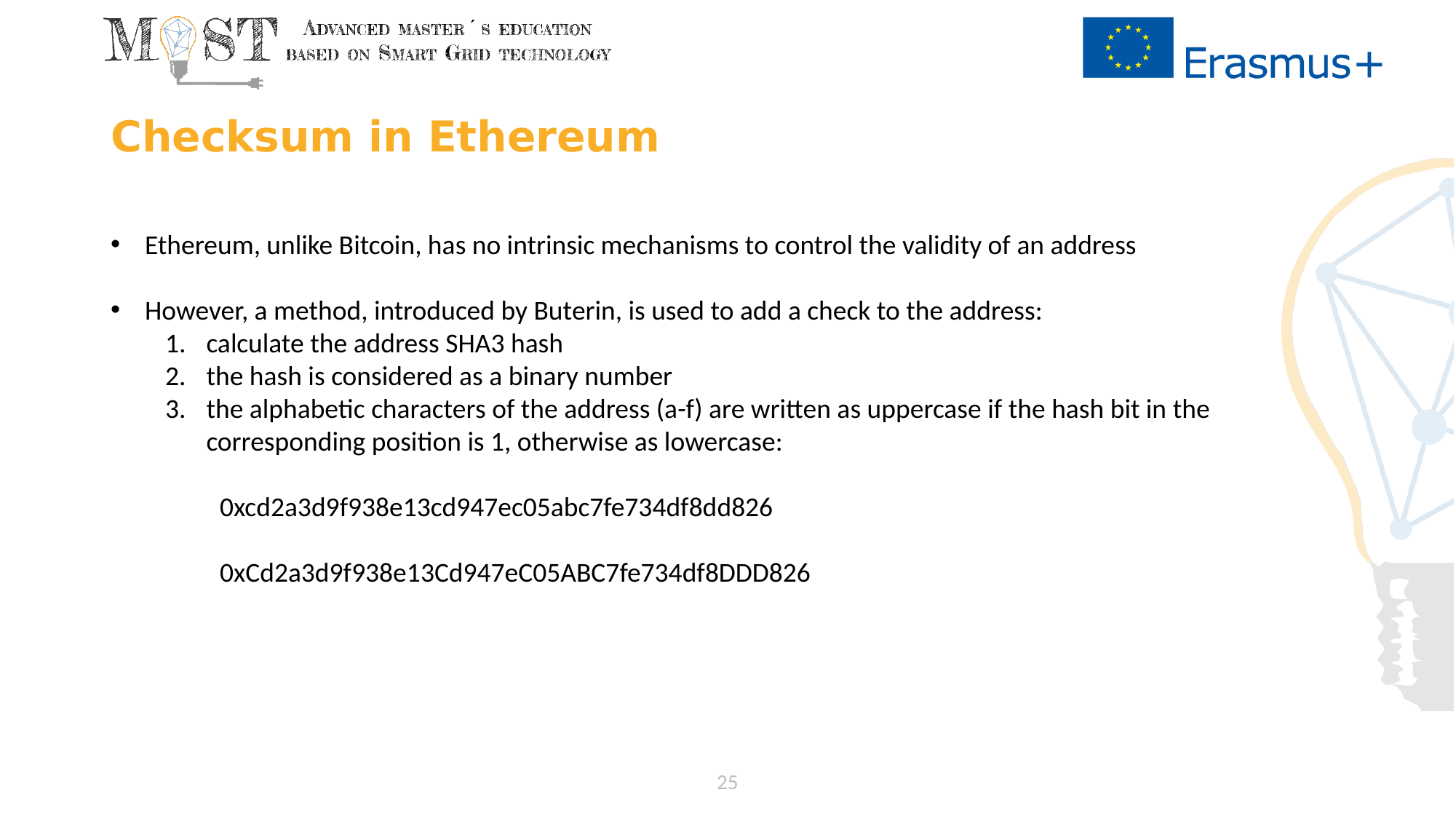

# Checksum in Ethereum
Ethereum, unlike Bitcoin, has no intrinsic mechanisms to control the validity of an address

However, a method, introduced by Buterin, is used to add a check to the address:
calculate the address SHA3 hash
the hash is considered as a binary number
the alphabetic characters of the address (a-f) are written as uppercase if the hash bit in the corresponding position is 1, otherwise as lowercase:

	0xcd2a3d9f938e13cd947ec05abc7fe734df8dd826

	0xCd2a3d9f938e13Cd947eC05ABC7fe734df8DDD826
25